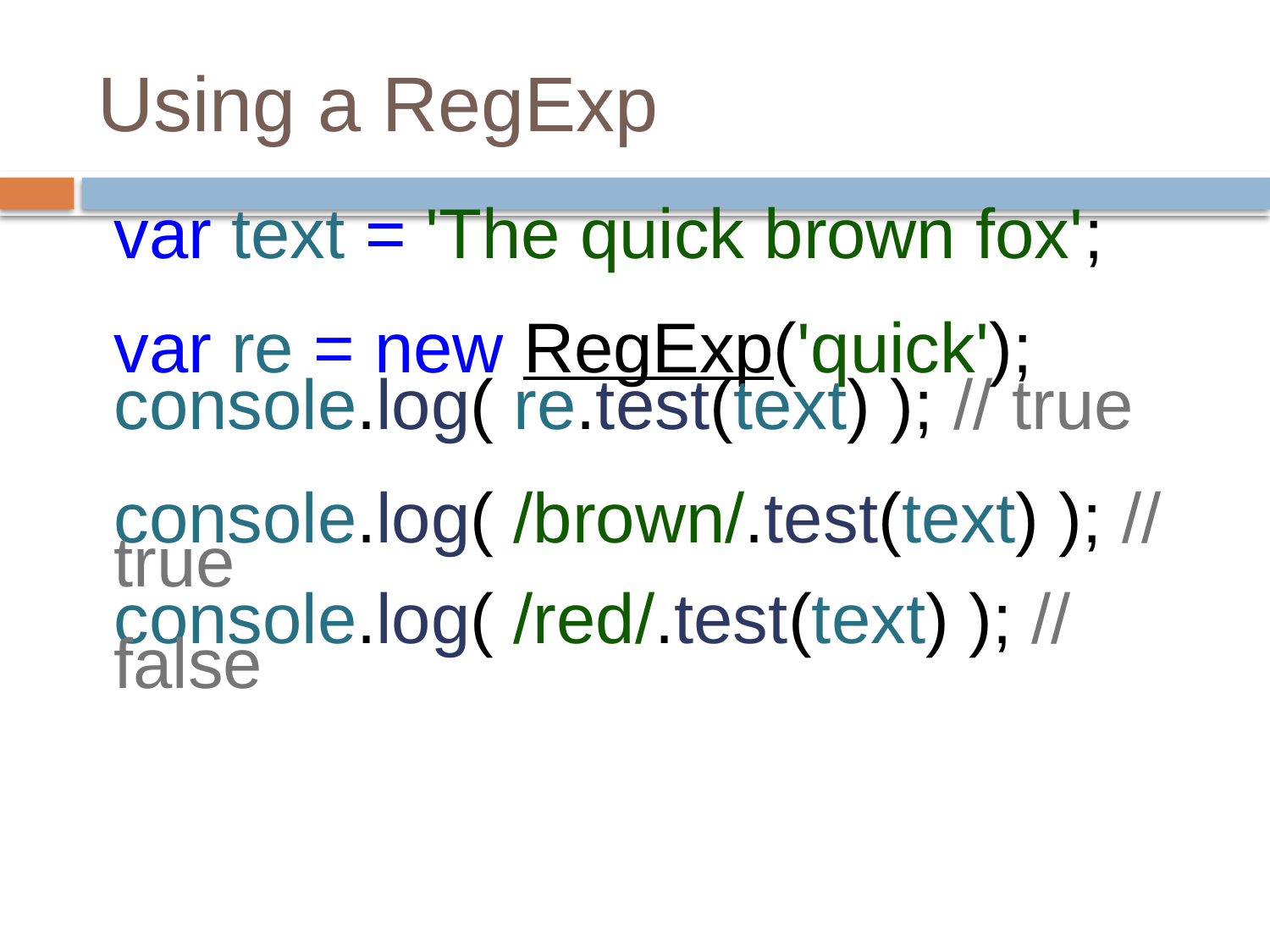

# Using a RegExp
var text = 'The quick brown fox';

var re = new RegExp('quick');
console.log( re.test(text) ); // true

console.log( /brown/.test(text) ); // true
console.log( /red/.test(text) ); // false